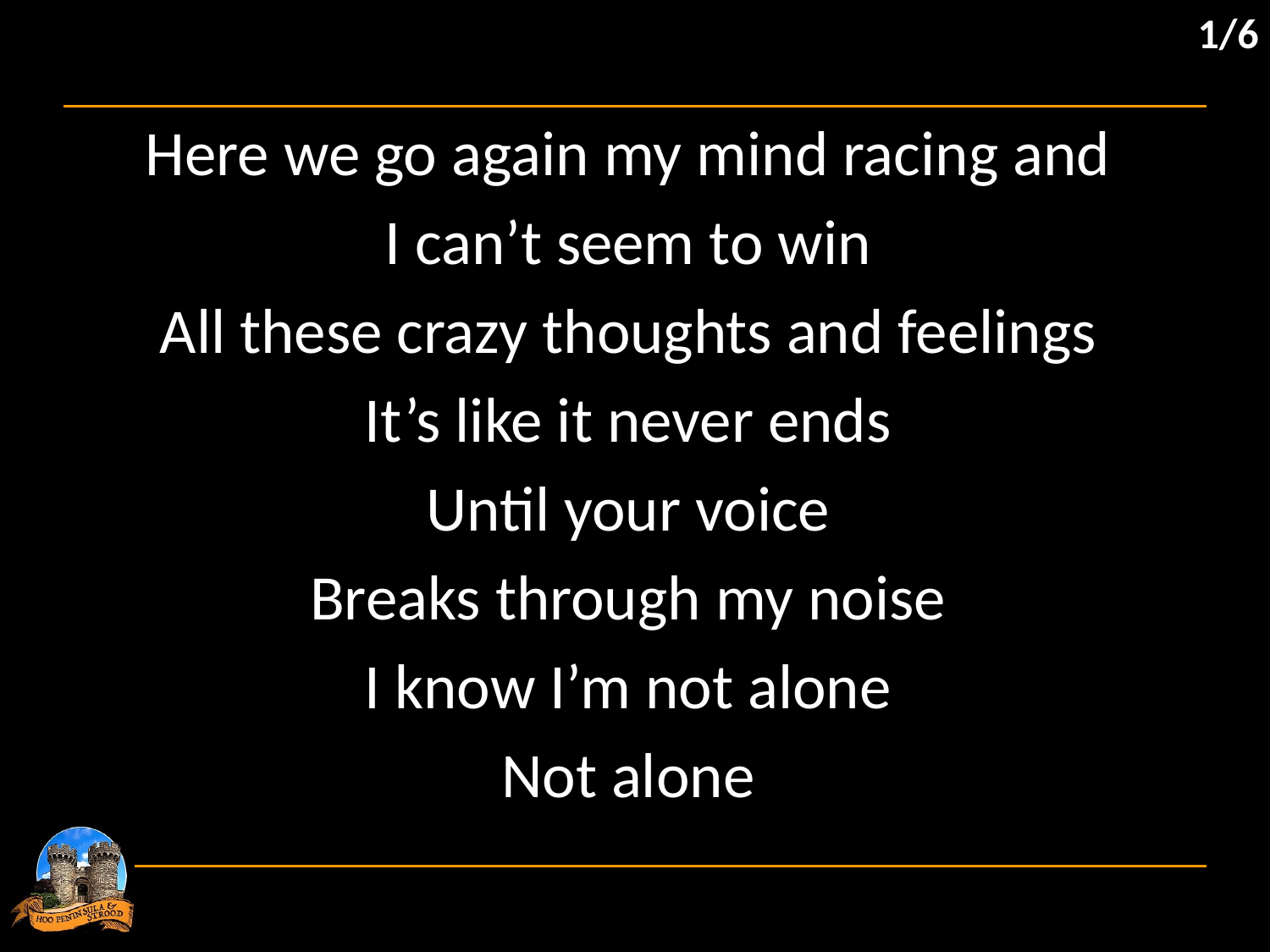

1/6
Here we go again my mind racing and
I can’t seem to win
All these crazy thoughts and feelings
It’s like it never ends
Until your voice
Breaks through my noise
I know I’m not alone
Not alone